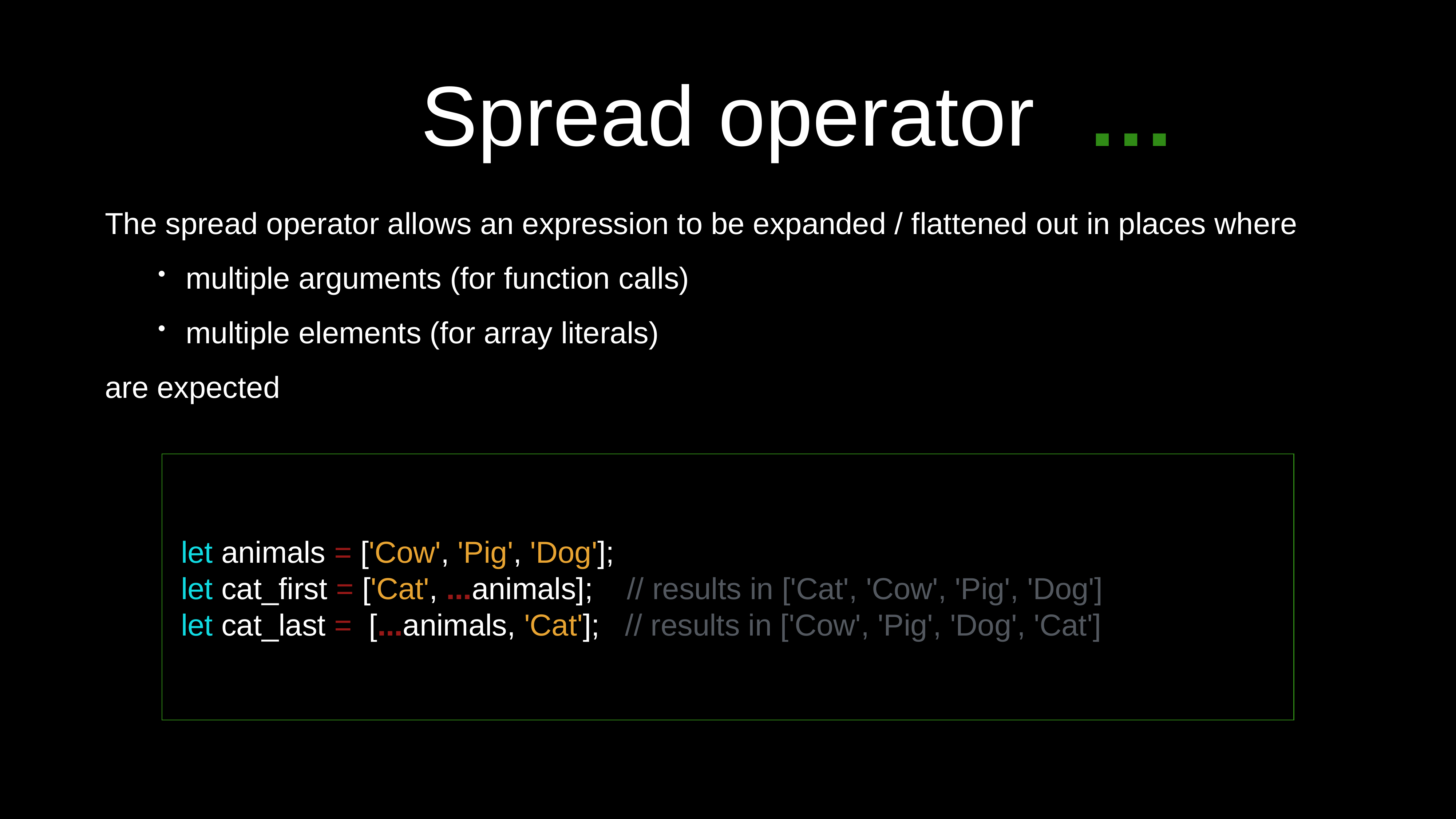

# Spread operator
…
The spread operator allows an expression to be expanded / flattened out in places where
multiple arguments (for function calls)
multiple elements (for array literals)
are expected

function makeGroup(a, b, c, d) { console.log(a, b, c, d);  };
let women = ['Liza', 'Monica'];
let men = ['John', 'William'];
makeGroup(...women, ...men);  //makeGroup('Liza', 'Monica', 'John', 'William');

// Outputs: Liza Monica John William
let animals = ['Cow', 'Pig', 'Dog'];
let cat_first = ['Cat', ...animals];    // results in ['Cat', 'Cow', 'Pig', 'Dog']
let cat_last =  [...animals, 'Cat'];   // results in ['Cow', 'Pig', 'Dog', 'Cat']